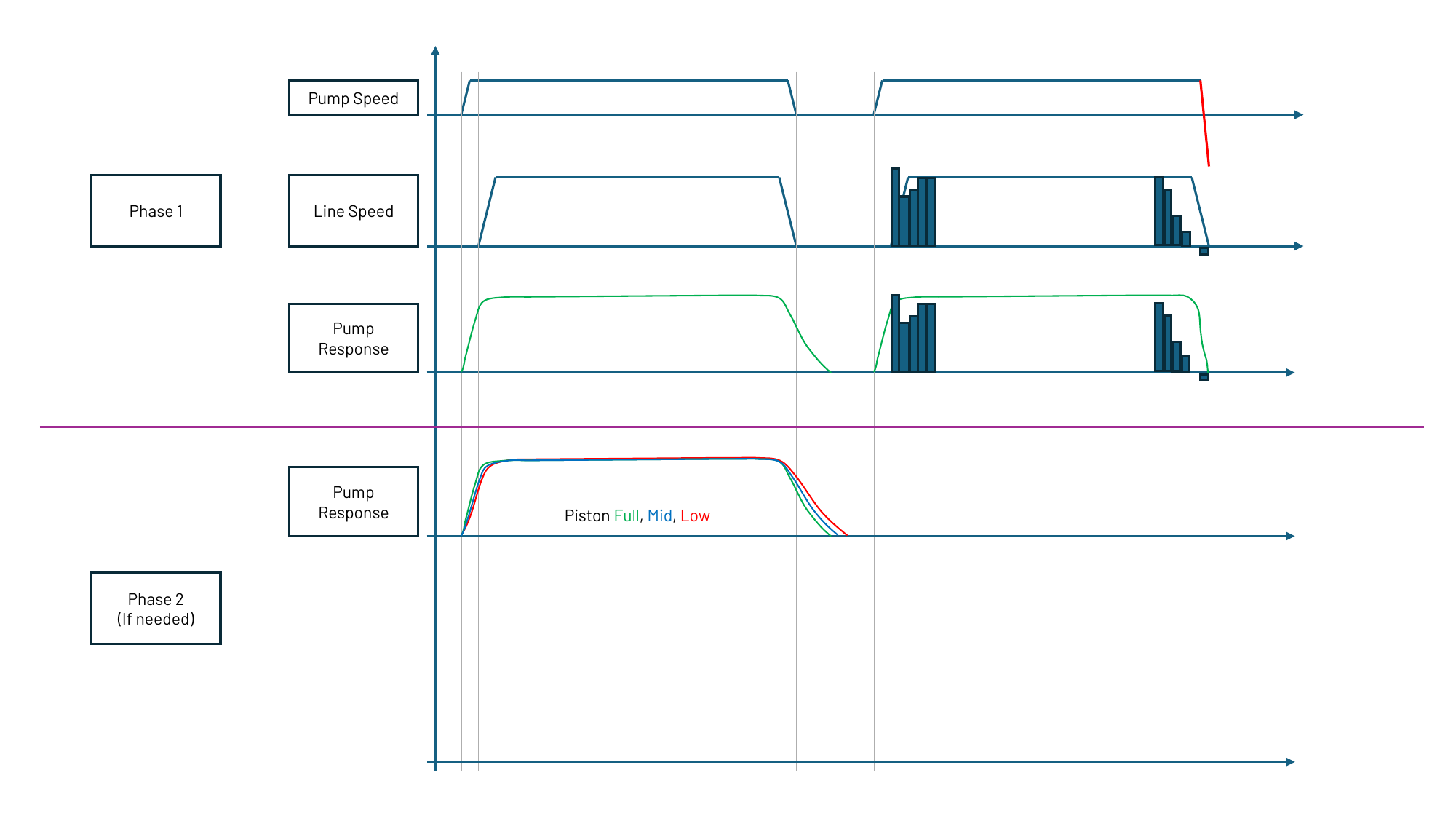

Pump Speed

Phase 1
Line Speed

Pump Response

Pump Response
Piston Full, Mid, Low
Phase 2
(If needed)